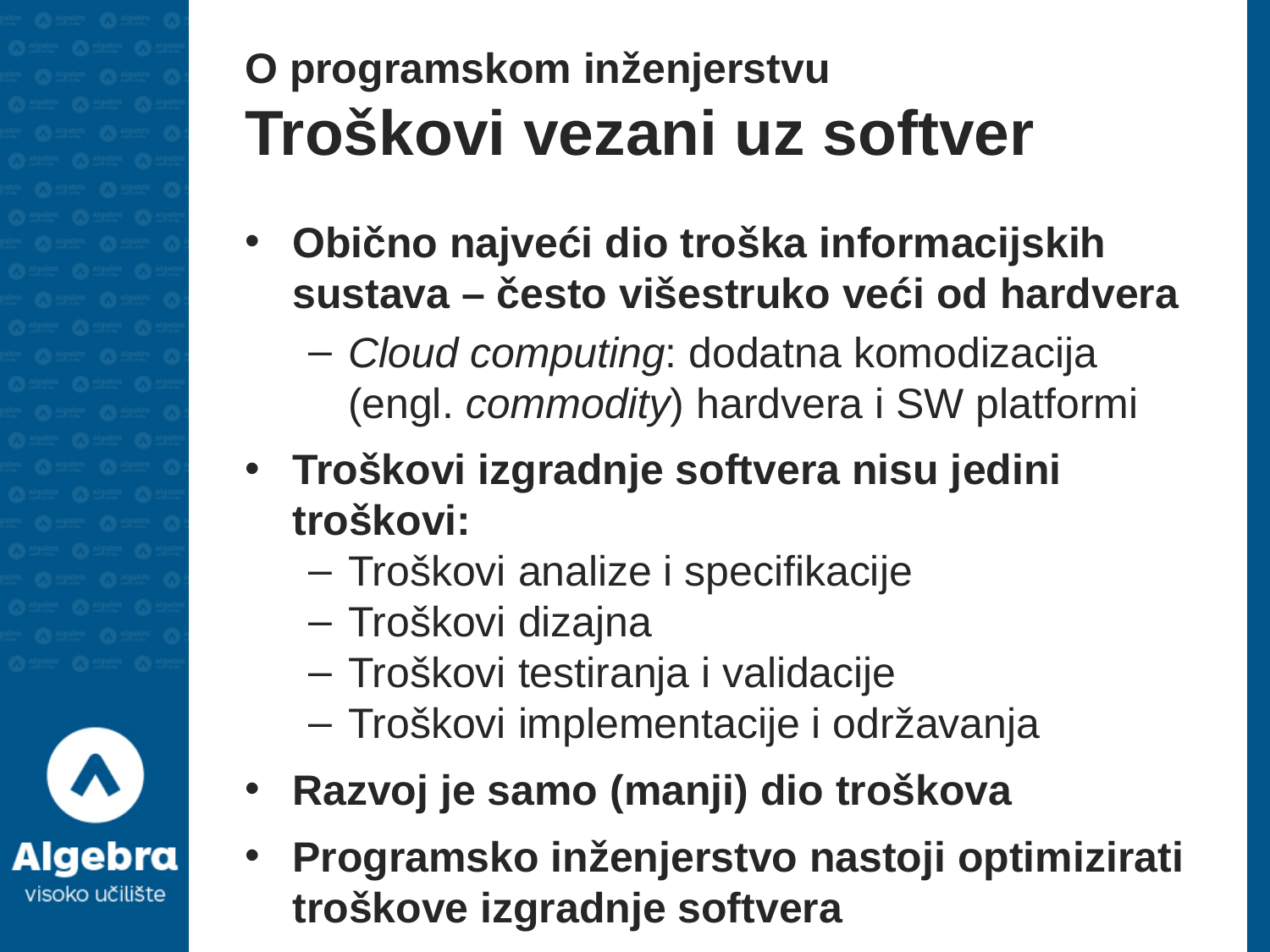

# O programskom inženjerstvu Troškovi vezani uz softver
Obično najveći dio troška informacijskih sustava – često višestruko veći od hardvera
Cloud computing: dodatna komodizacija (engl. commodity) hardvera i SW platformi
Troškovi izgradnje softvera nisu jedini troškovi:
Troškovi analize i specifikacije
Troškovi dizajna
Troškovi testiranja i validacije
Troškovi implementacije i održavanja
Razvoj je samo (manji) dio troškova
Programsko inženjerstvo nastoji optimizirati troškove izgradnje softvera